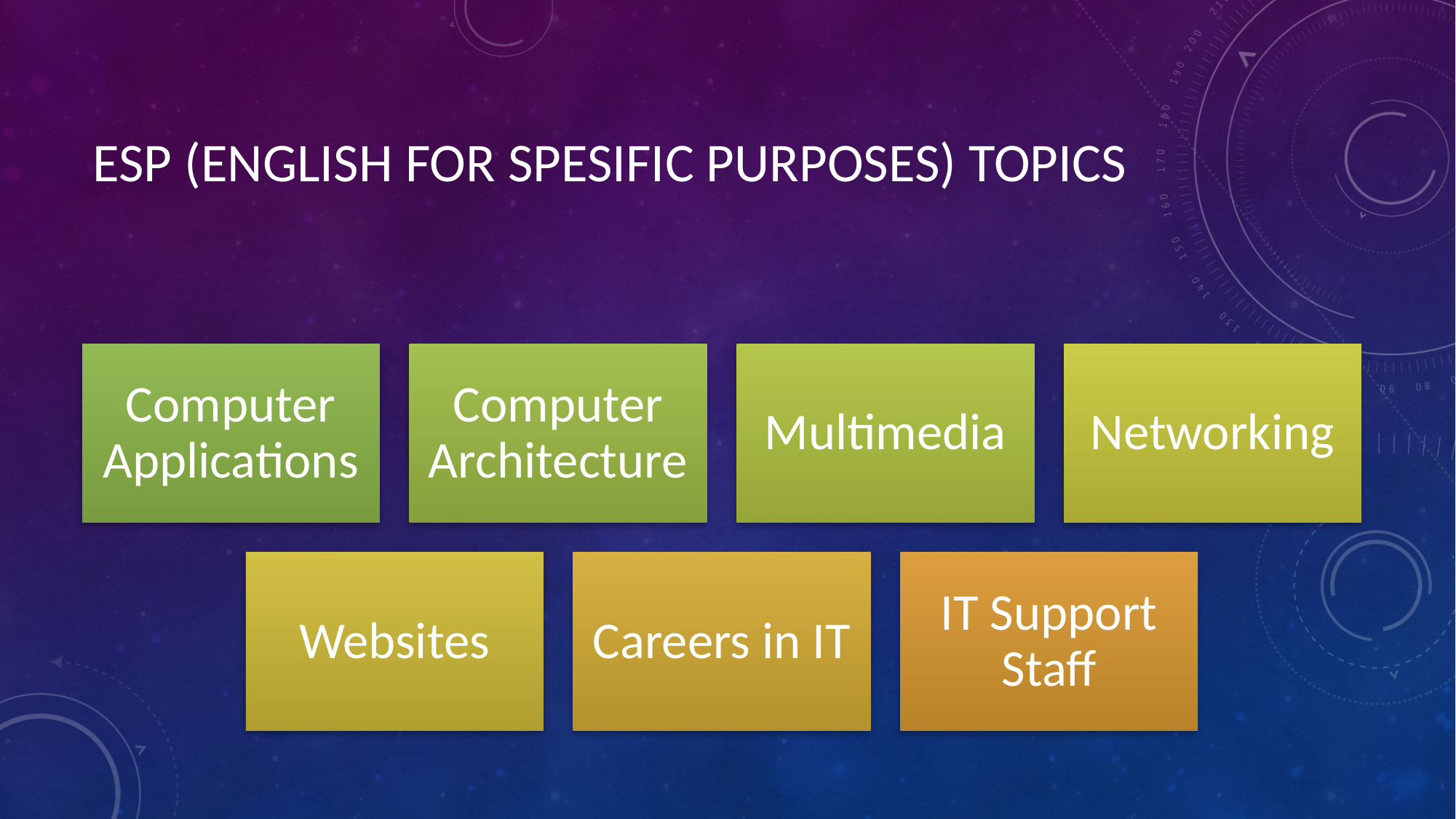

# ESP (English for Spesific purposes) TOPICS
Computer Applications
Computer Architecture
Multimedia
Networking
Websites
Careers in IT
IT Support Staff